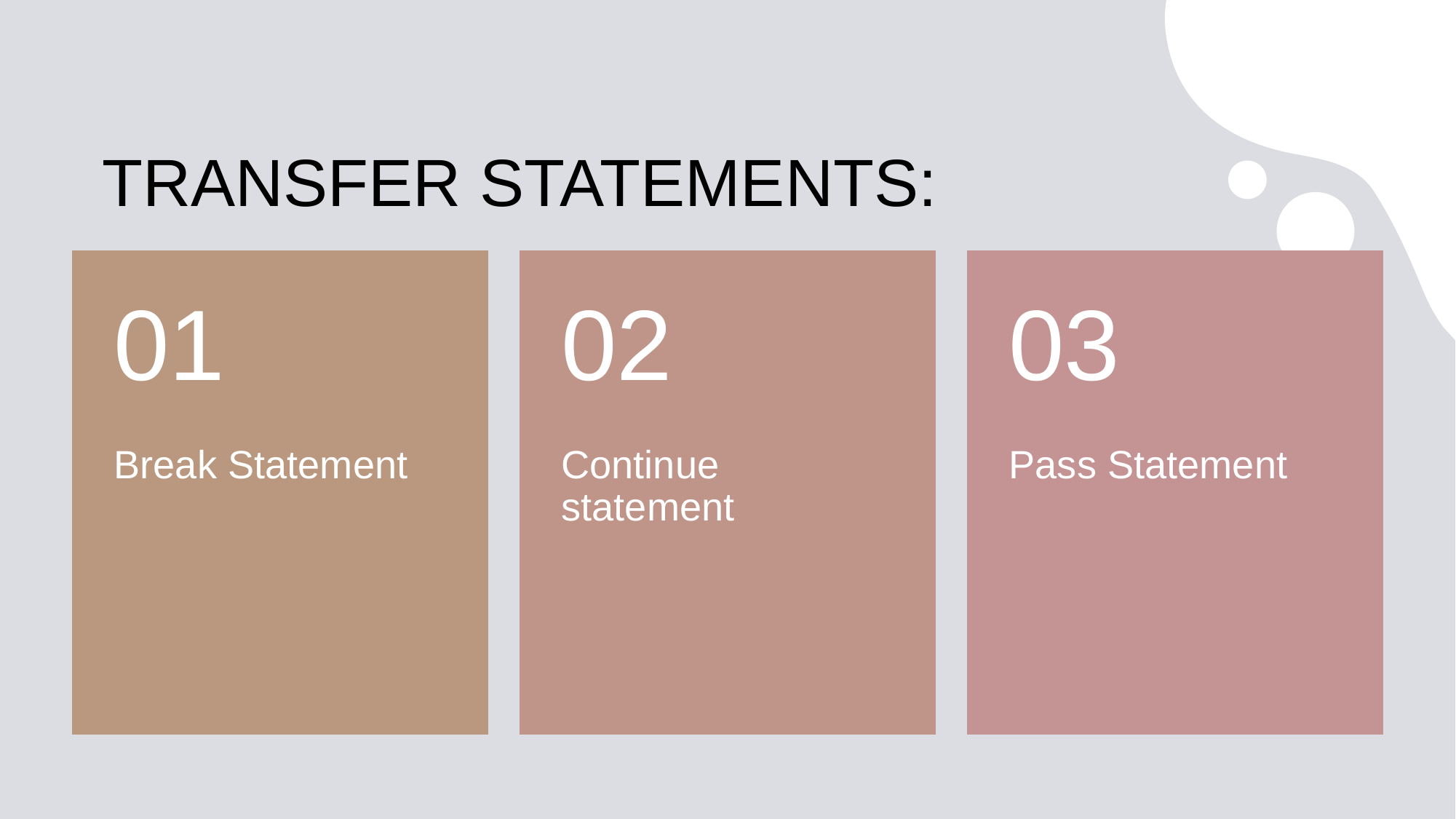

# TRANSFER STATEMENTS:
Break Statement
01
Continue statement
02
Pass Statement
03